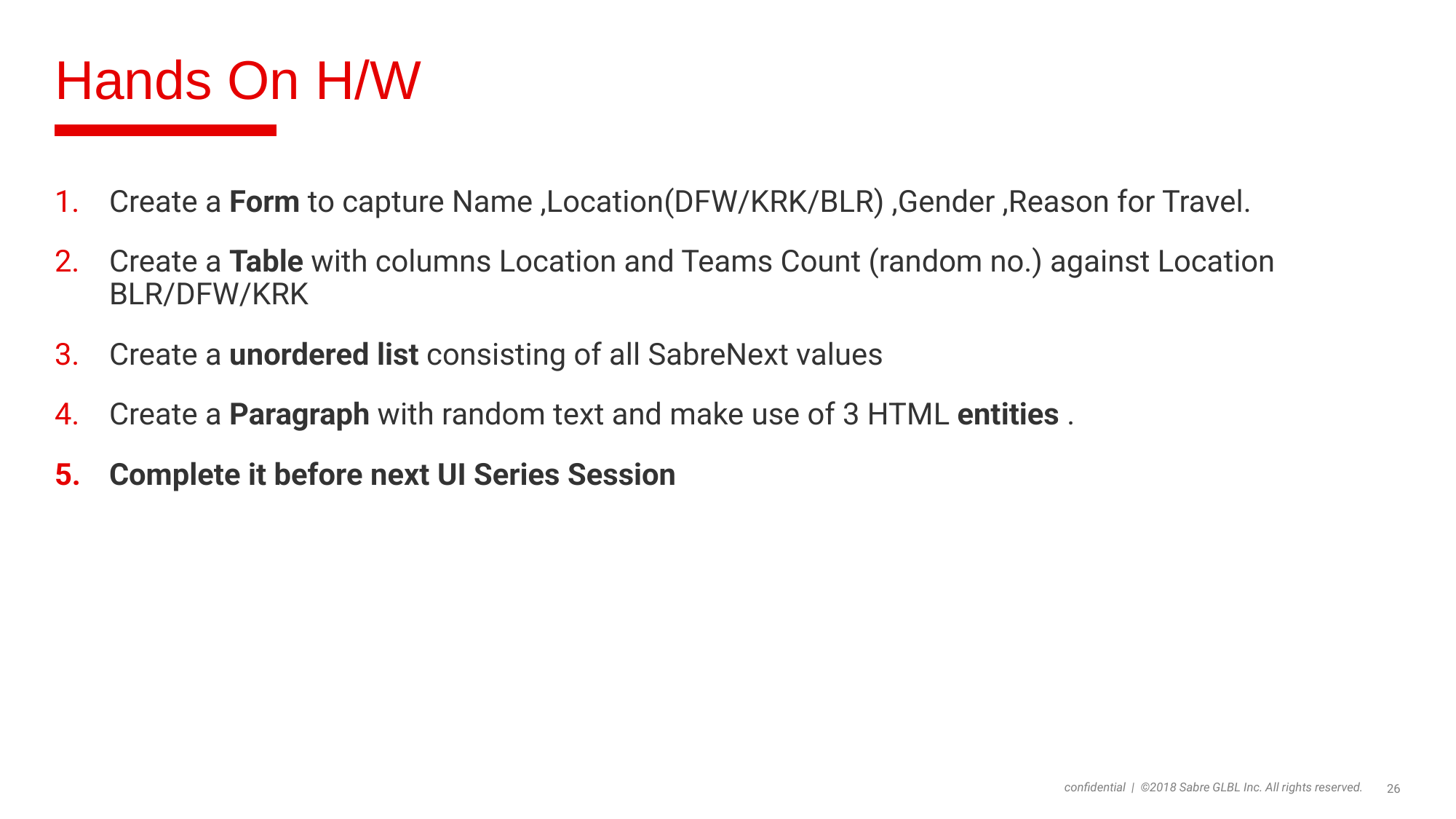

# Hands On H/W
Create a Form to capture Name ,Location(DFW/KRK/BLR) ,Gender ,Reason for Travel.
Create a Table with columns Location and Teams Count (random no.) against Location BLR/DFW/KRK
Create a unordered list consisting of all SabreNext values
Create a Paragraph with random text and make use of 3 HTML entities .
Complete it before next UI Series Session